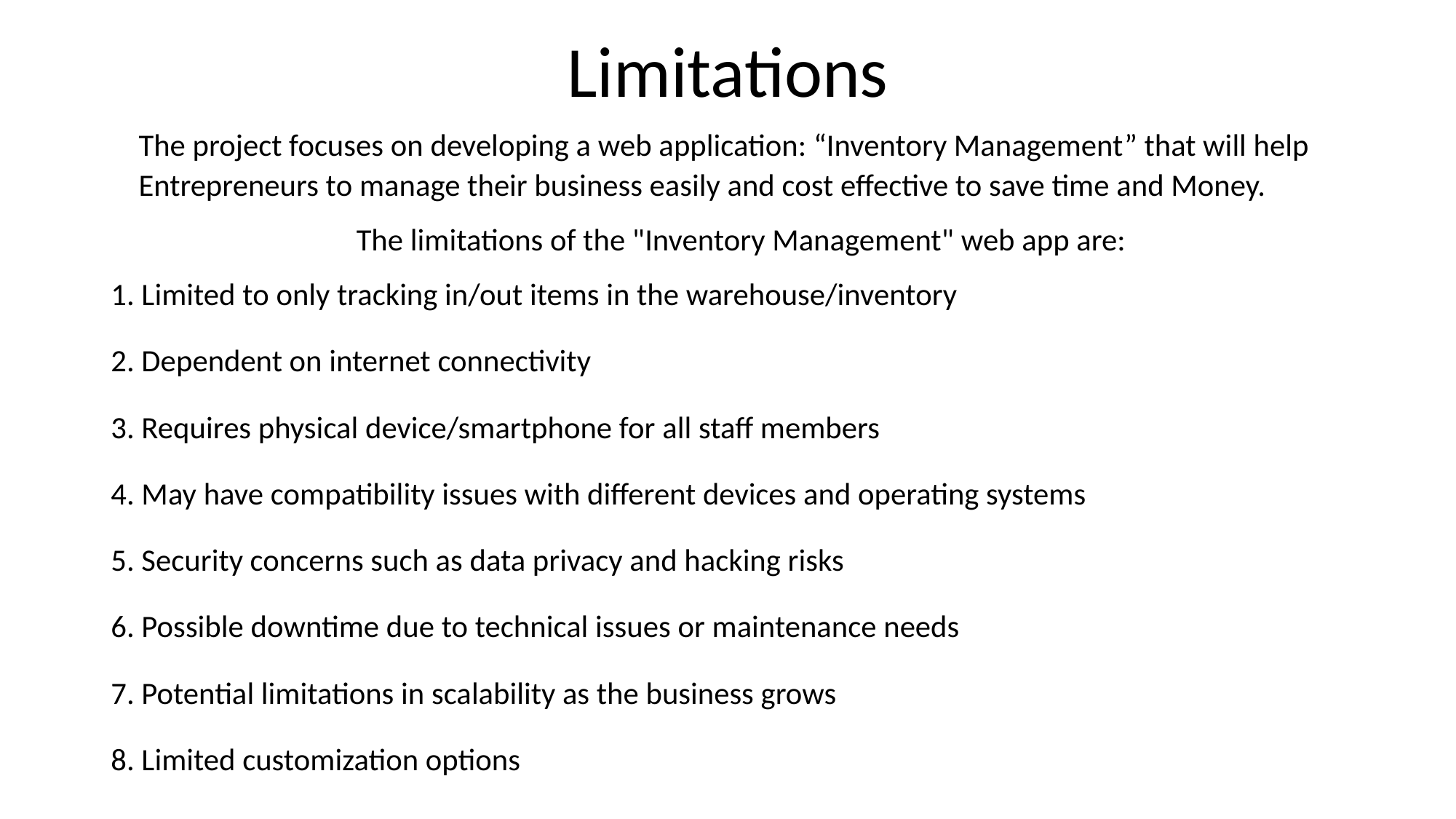

# Limitations
	The project focuses on developing a web application: “Inventory Management” that will help Entrepreneurs to manage their business easily and cost effective to save time and Money.
The limitations of the "Inventory Management" web app are:
1. Limited to only tracking in/out items in the warehouse/inventory
2. Dependent on internet connectivity
3. Requires physical device/smartphone for all staff members
4. May have compatibility issues with different devices and operating systems
5. Security concerns such as data privacy and hacking risks
6. Possible downtime due to technical issues or maintenance needs
7. Potential limitations in scalability as the business grows
8. Limited customization options